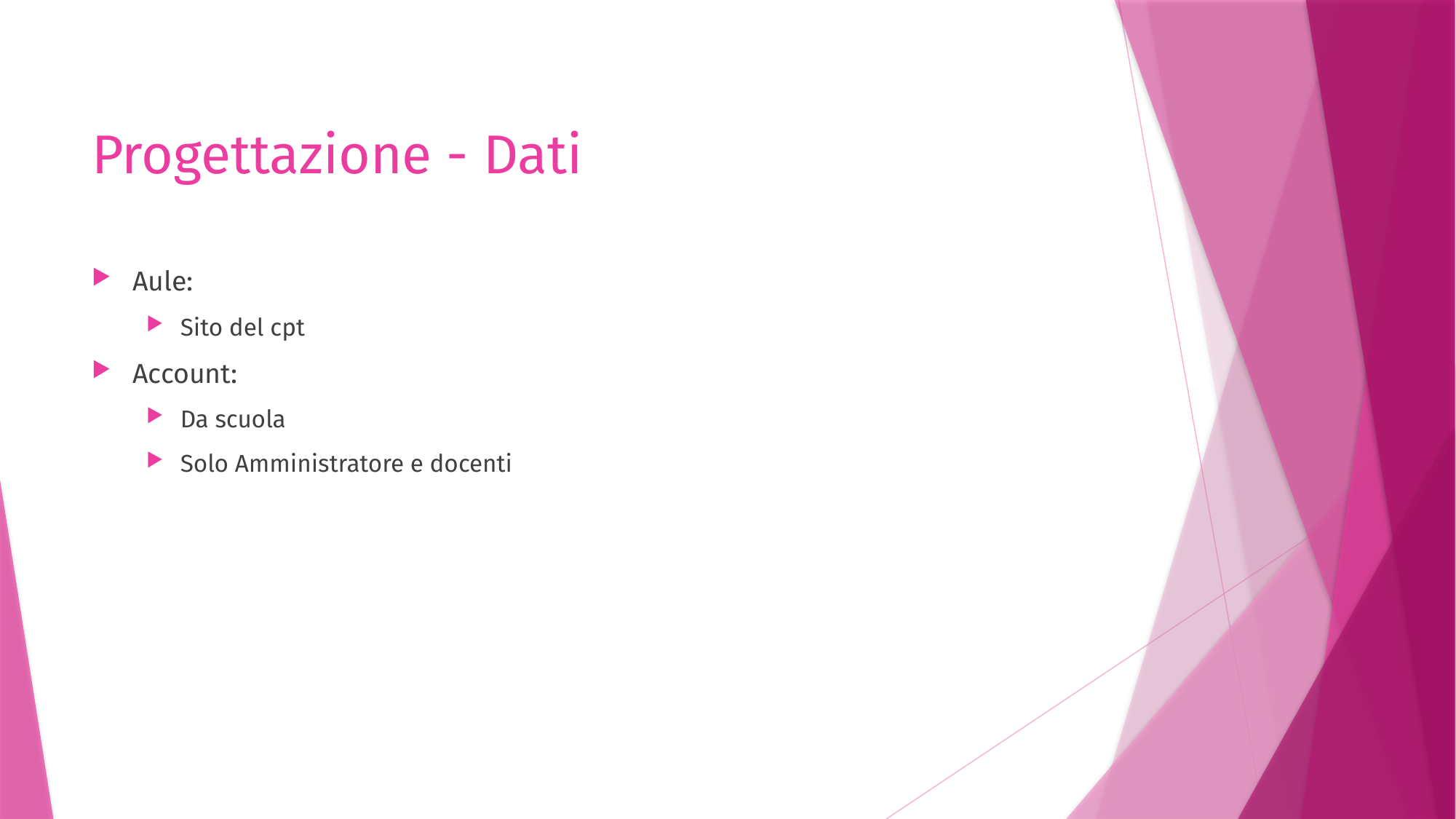

# Progettazione - Dati
Aule:
Sito del cpt
Account:
Da scuola
Solo Amministratore e docenti